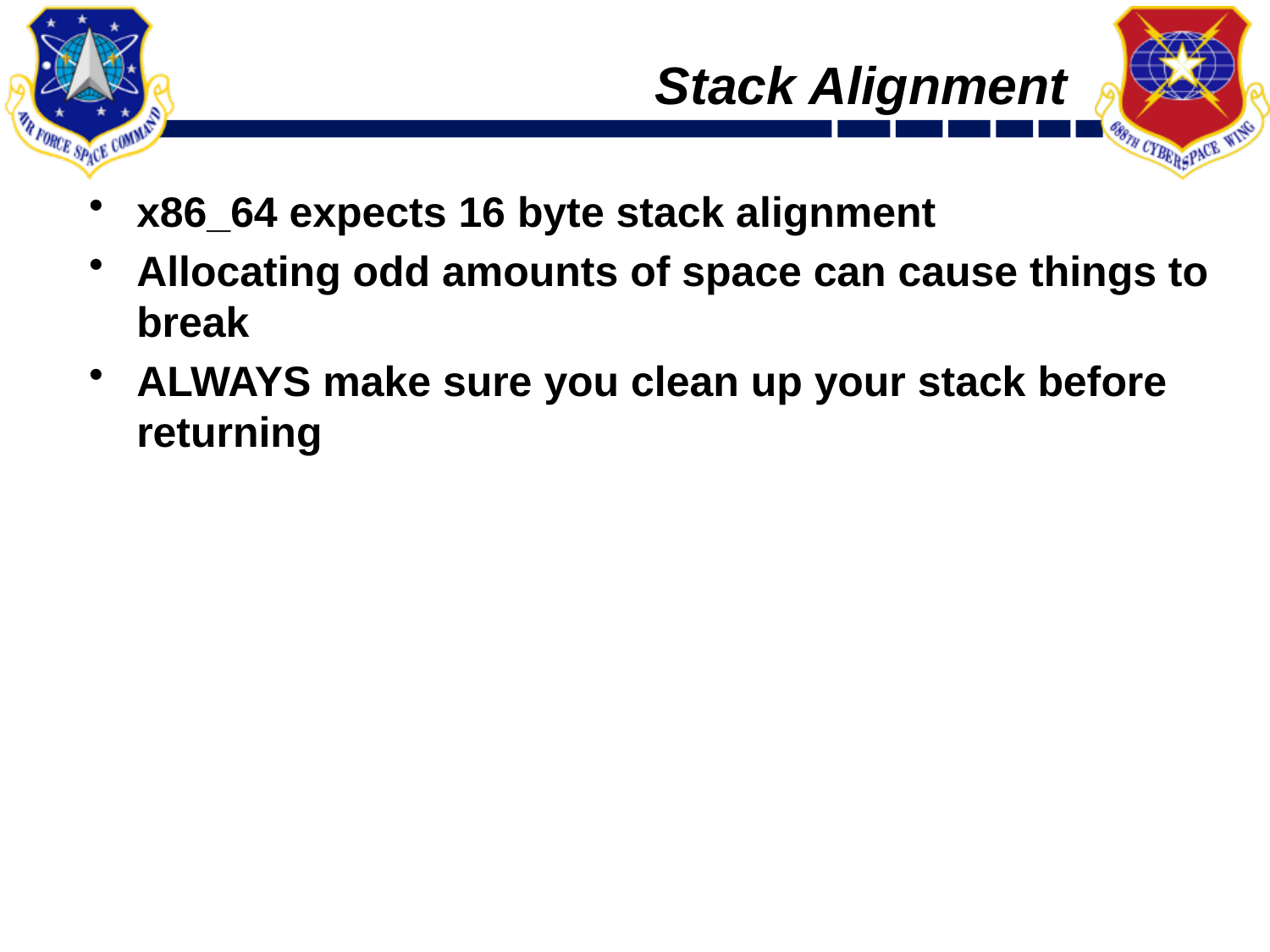

# Stack Alignment
x86_64 expects 16 byte stack alignment
Allocating odd amounts of space can cause things to break
ALWAYS make sure you clean up your stack before returning